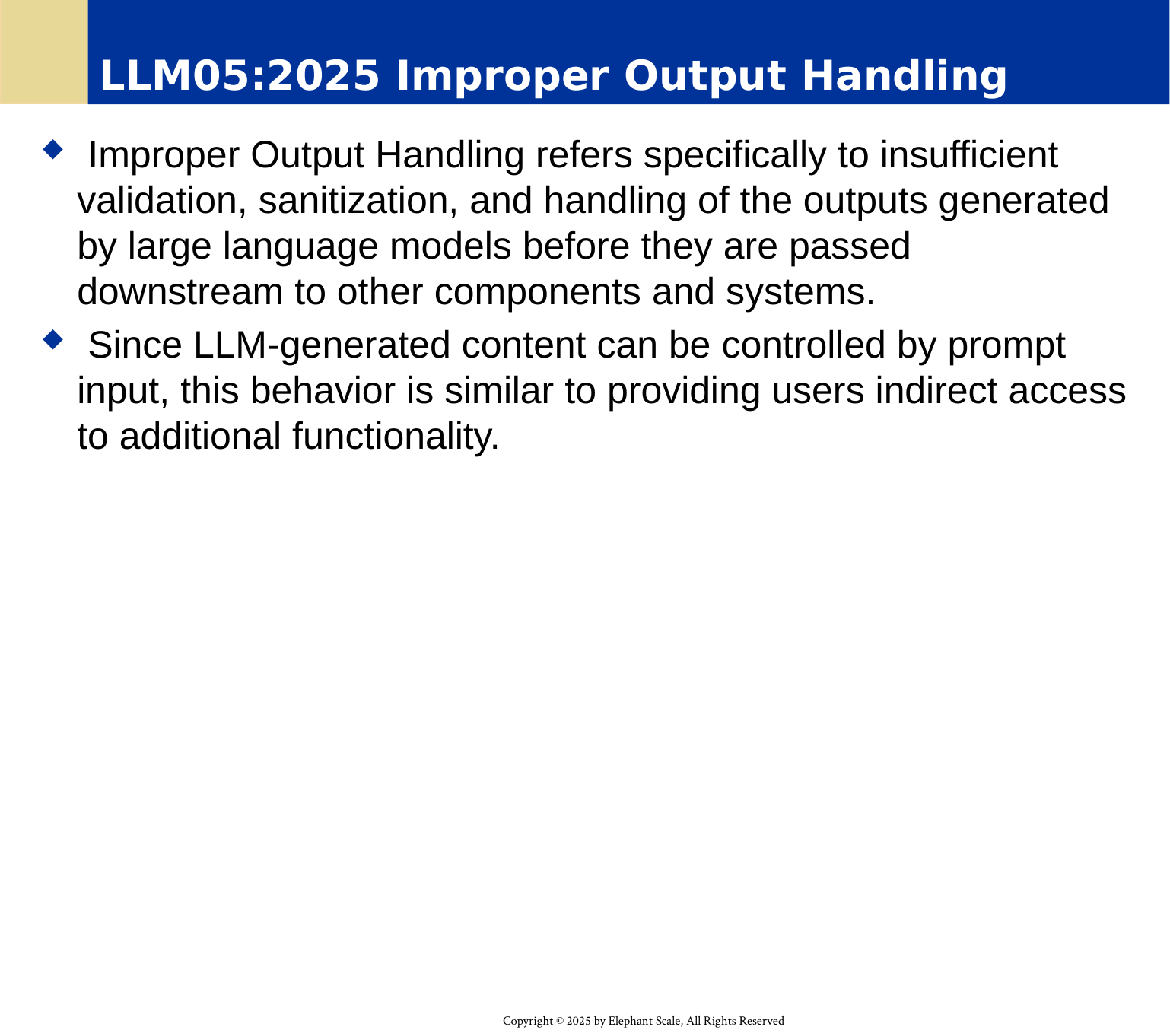

# LLM05:2025 Improper Output Handling
 Improper Output Handling refers specifically to insufficient validation, sanitization, and handling of the outputs generated by large language models before they are passed downstream to other components and systems.
 Since LLM-generated content can be controlled by prompt input, this behavior is similar to providing users indirect access to additional functionality.
Copyright © 2025 by Elephant Scale, All Rights Reserved